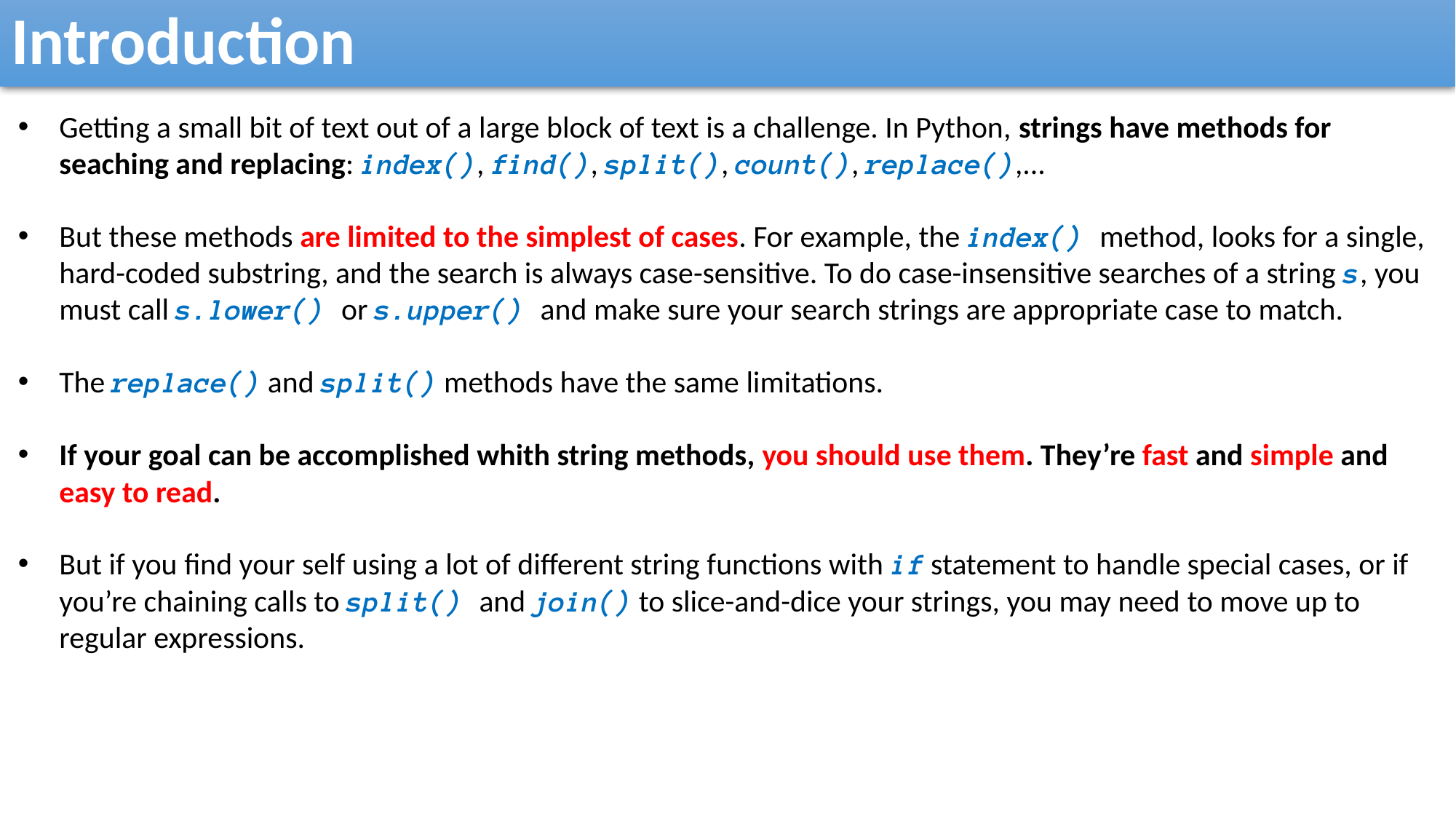

Introduction
Getting a small bit of text out of a large block of text is a challenge. In Python, strings have methods for seaching and replacing: index(), find(), split(), count(), replace(),...

But these methods are limited to the simplest of cases. For example, the index() method, looks for a single, hard-coded substring, and the search is always case-sensitive. To do case-insensitive searches of a string s, you must call s.lower() or s.upper() and make sure your search strings are appropriate case to match.

The replace() and split() methods have the same limitations.

If your goal can be accomplished whith string methods, you should use them. They’re fast and simple and easy to read.

But if you find your self using a lot of different string functions with if statement to handle special cases, or if you’re chaining calls to split() and join() to slice-and-dice your strings, you may need to move up to regular expressions.